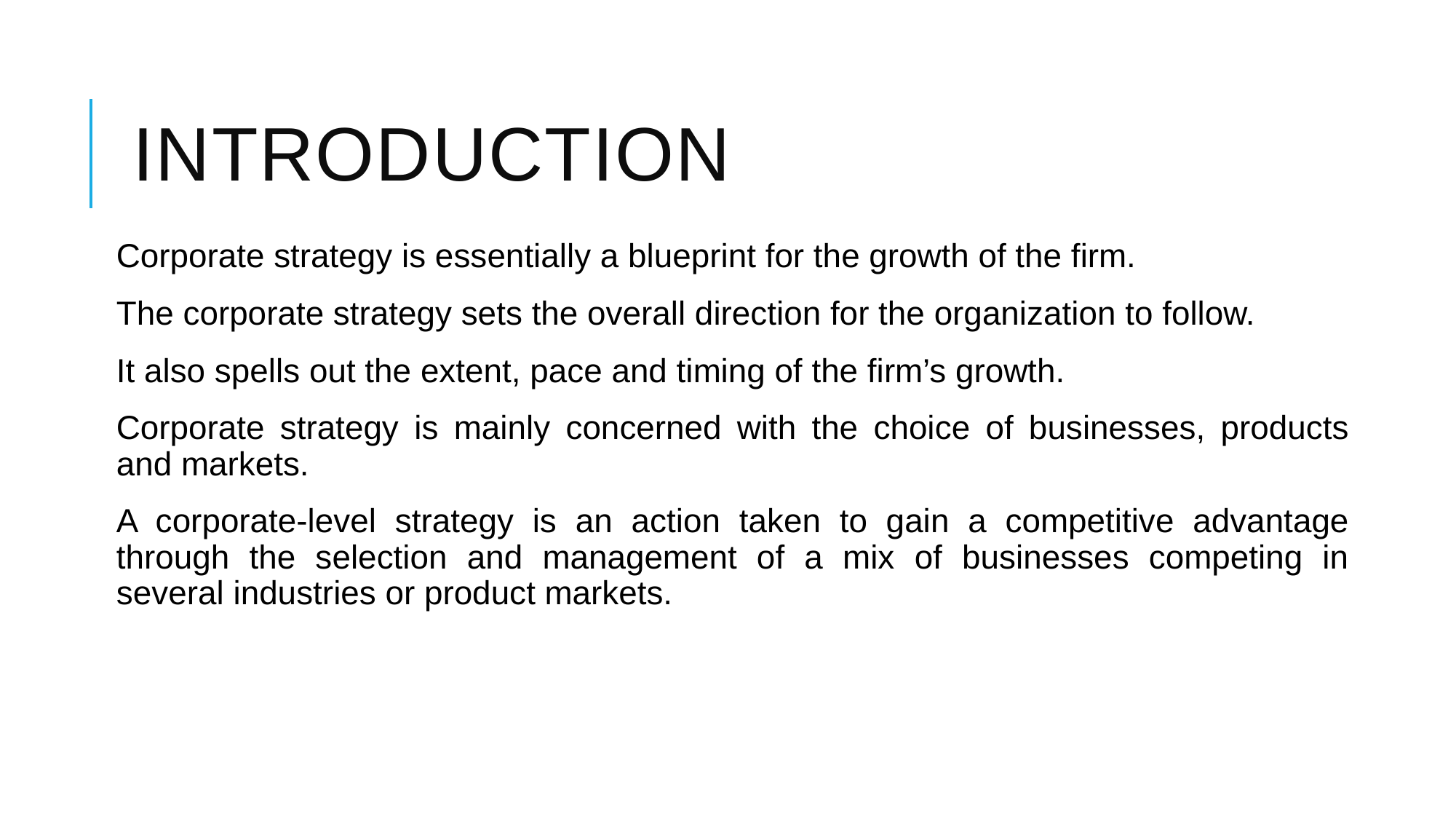

# Introduction
Corporate strategy is essentially a blueprint for the growth of the firm.
The corporate strategy sets the overall direction for the organization to follow.
It also spells out the extent, pace and timing of the firm’s growth.
Corporate strategy is mainly concerned with the choice of businesses, products and markets.
A corporate-level strategy is an action taken to gain a competitive advantage through the selection and management of a mix of businesses competing in several industries or product markets.